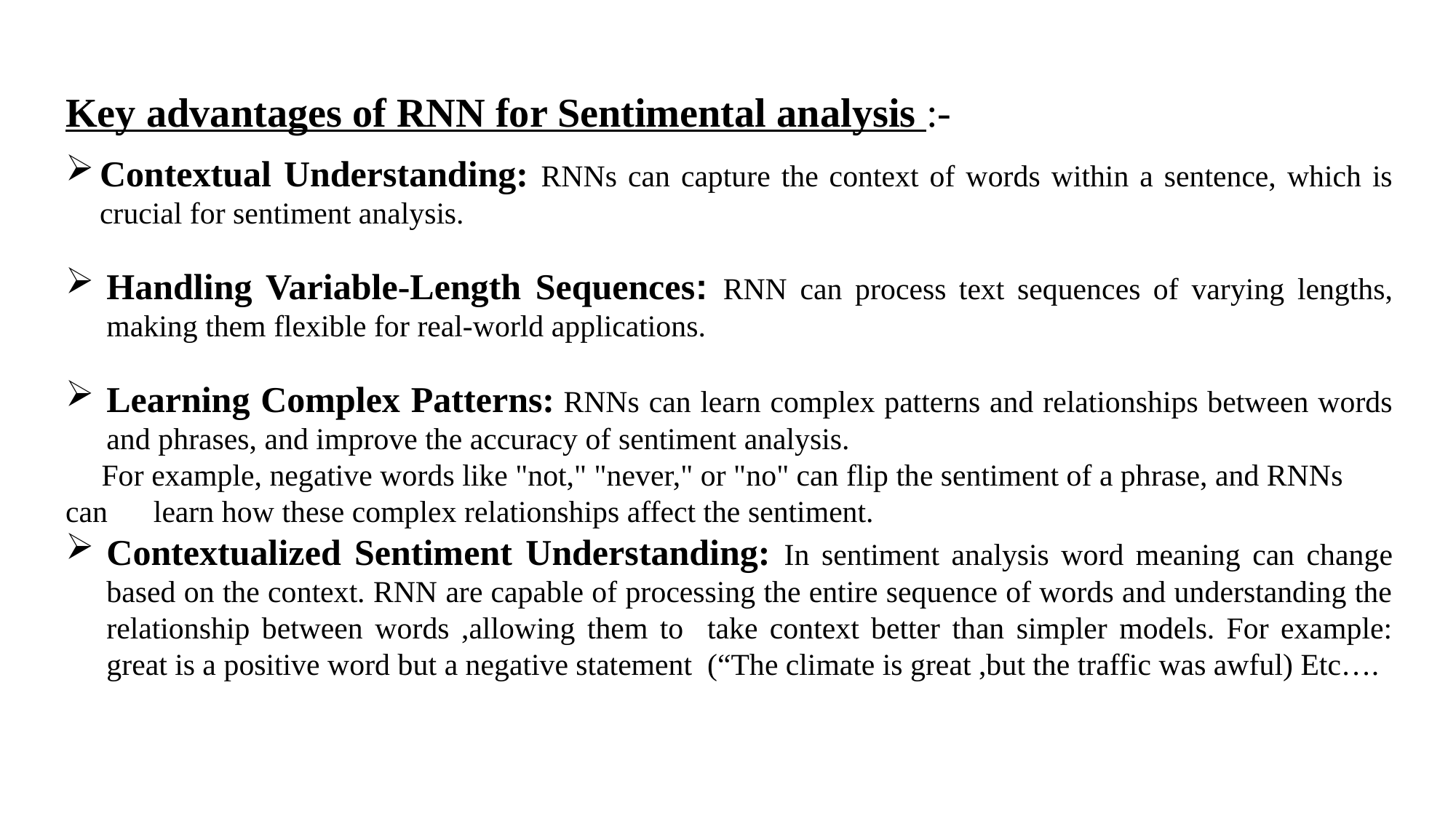

# Key advantages of RNN for Sentimental analysis :-
Contextual Understanding: RNNs can capture the context of words within a sentence, which is crucial for sentiment analysis.

Handling Variable-Length Sequences: RNN can process text sequences of varying lengths, making them flexible for real-world applications.

Learning Complex Patterns: RNNs can learn complex patterns and relationships between words and phrases, and improve the accuracy of sentiment analysis.
      For example, negative words like "not," "never," or "no" can flip the sentiment of a phrase, and RNNs can      learn how these complex relationships affect the sentiment.
Contextualized Sentiment Understanding: In sentiment analysis word meaning can change based on the context. RNN are capable of processing the entire sequence of words and understanding the relationship between words ,allowing them to  take context better than simpler models. For example: great is a positive word but a negative statement  (“The climate is great ,but the traffic was awful) Etc….